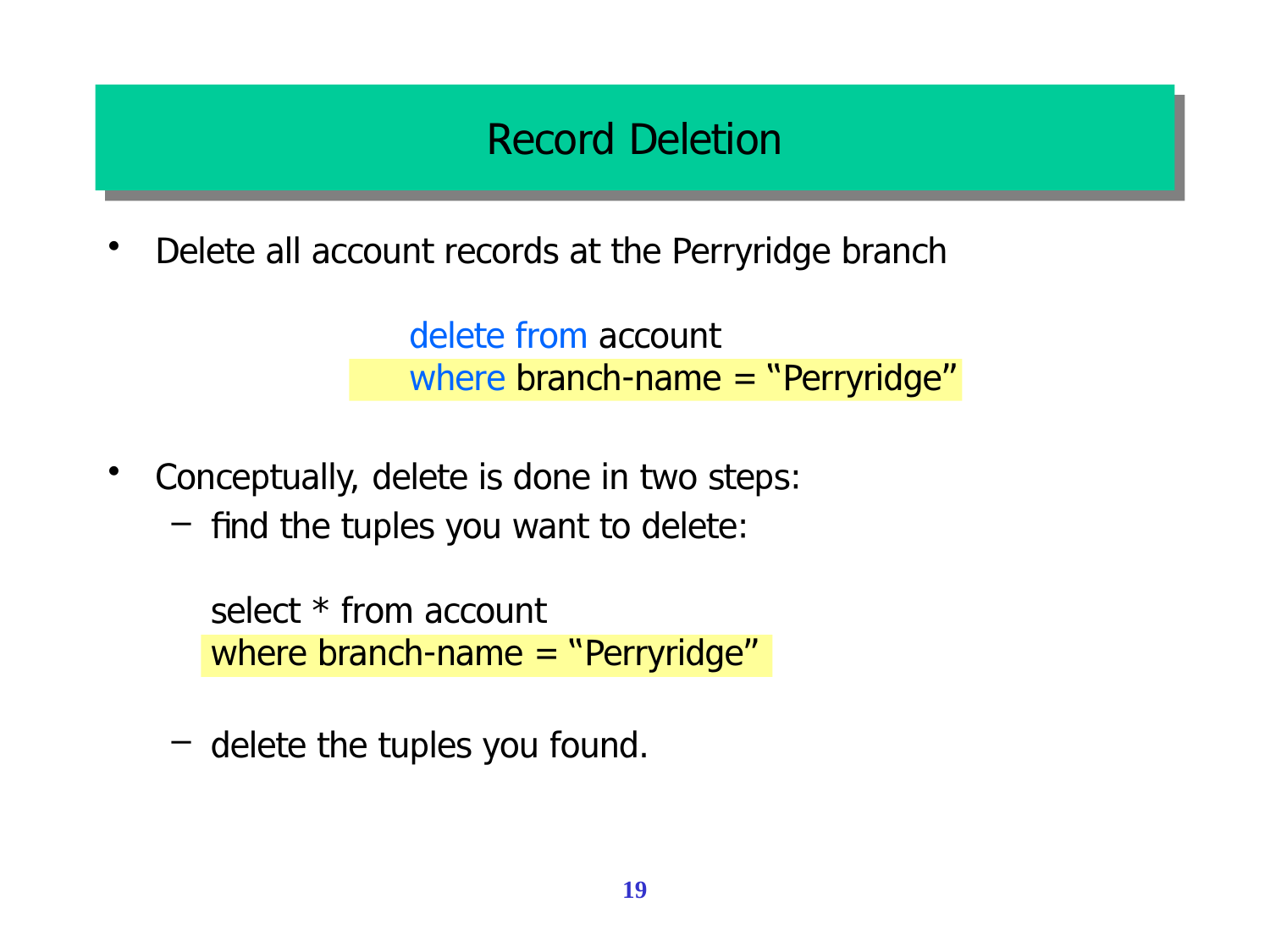

# Record Deletion
Delete all account records at the Perryridge branch
		delete from account
		where branch-name = “Perryridge”

Conceptually, delete is done in two steps:
find the tuples you want to delete:
select * from account
where branch-name = “Perryridge”
delete the tuples you found.

19